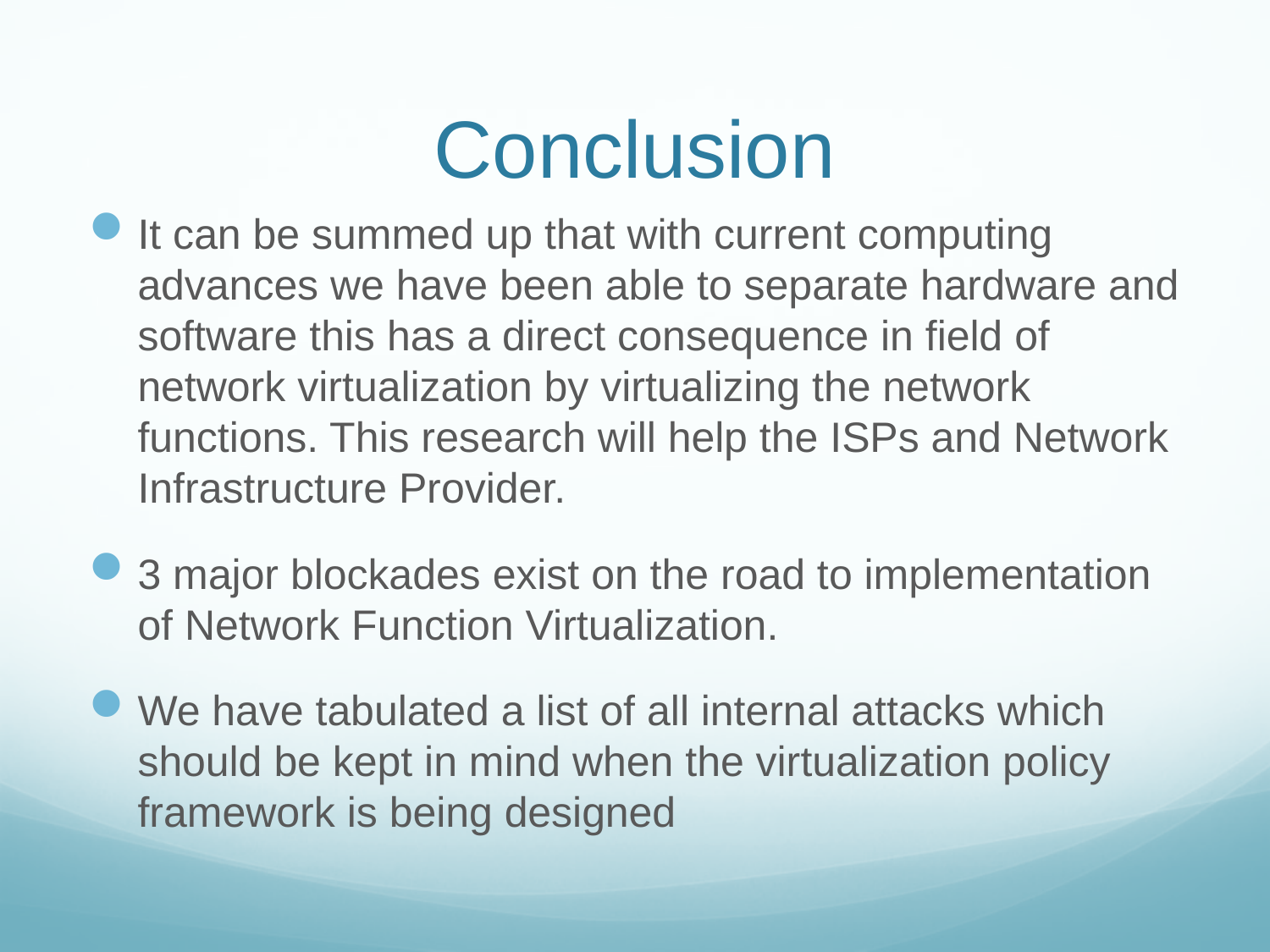

# Conclusion
It can be summed up that with current computing advances we have been able to separate hardware and software this has a direct consequence in field of network virtualization by virtualizing the network functions. This research will help the ISPs and Network Infrastructure Provider.
3 major blockades exist on the road to implementation of Network Function Virtualization.
We have tabulated a list of all internal attacks which should be kept in mind when the virtualization policy framework is being designed